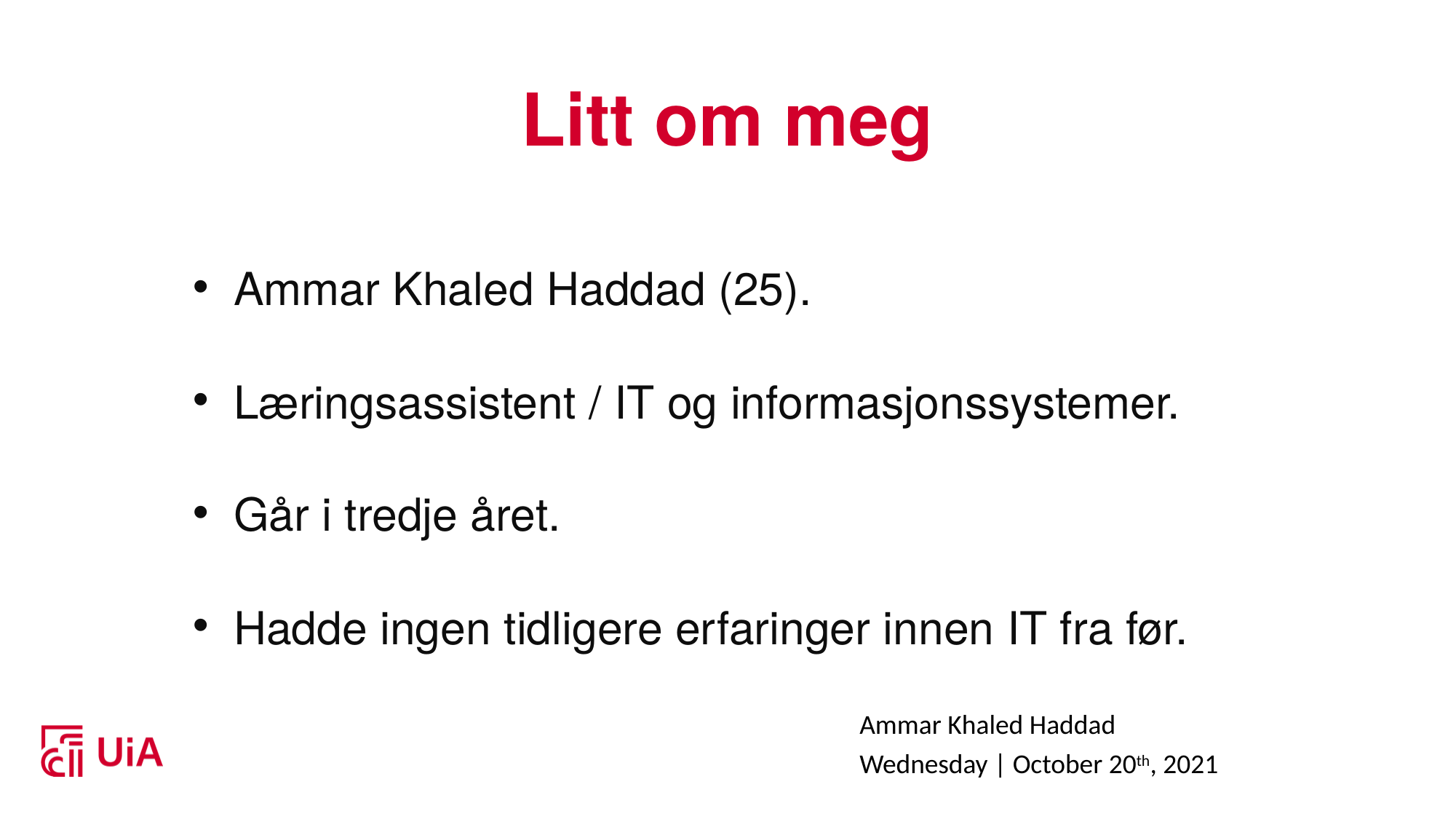

# Litt om meg
Ammar Khaled Haddad (25).
Læringsassistent / IT og informasjonssystemer.
Går i tredje året.
Hadde ingen tidligere erfaringer innen IT fra før.

Ammar Khaled Haddad
Wednesday | October 20th, 2021